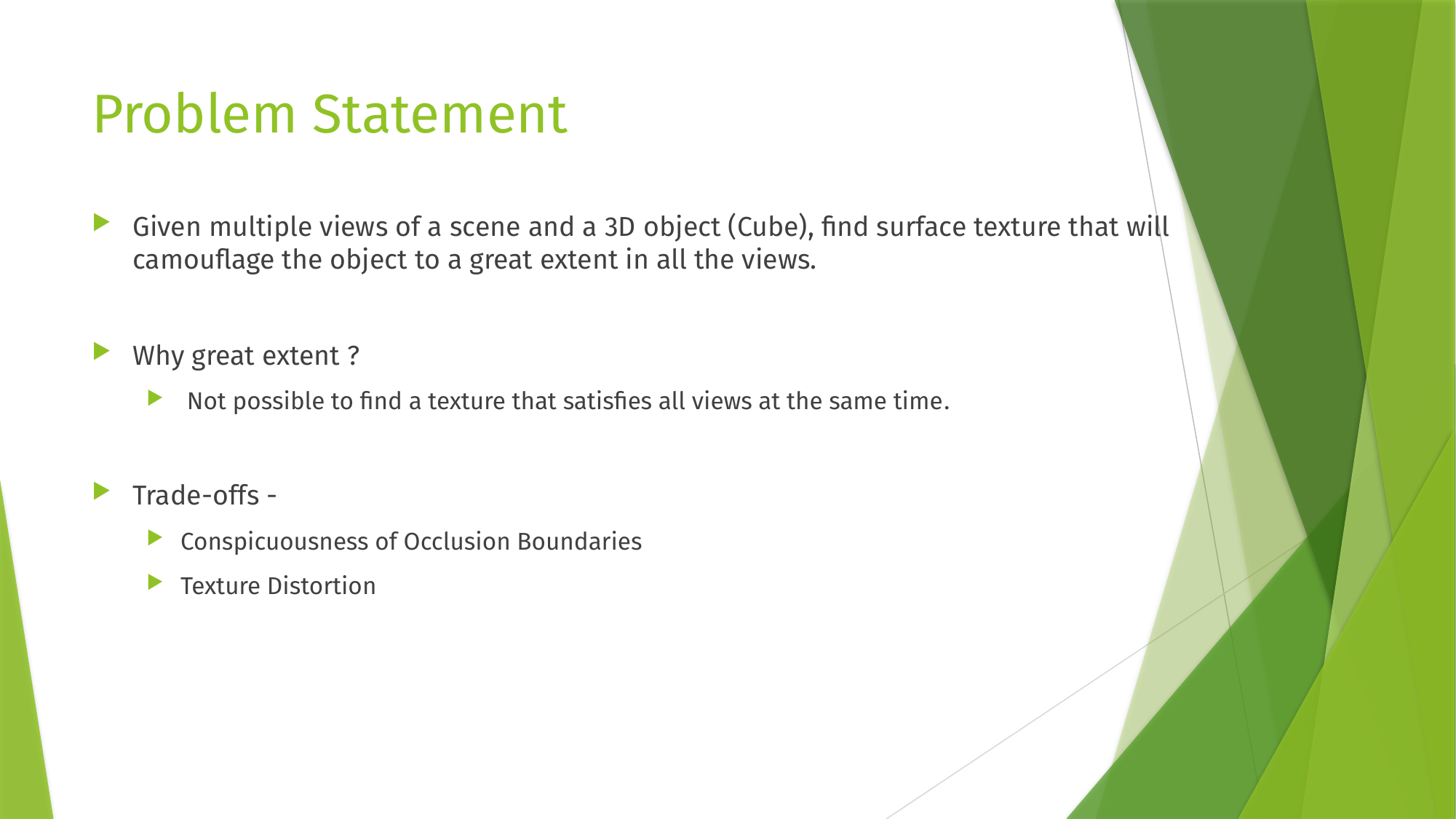

# Problem Statement
Given multiple views of a scene and a 3D object (Cube), find surface texture that will camouflage the object to a great extent in all the views.

Why great extent ?
 Not possible to find a texture that satisfies all views at the same time.

Trade-offs -
Conspicuousness of Occlusion Boundaries
Texture Distortion